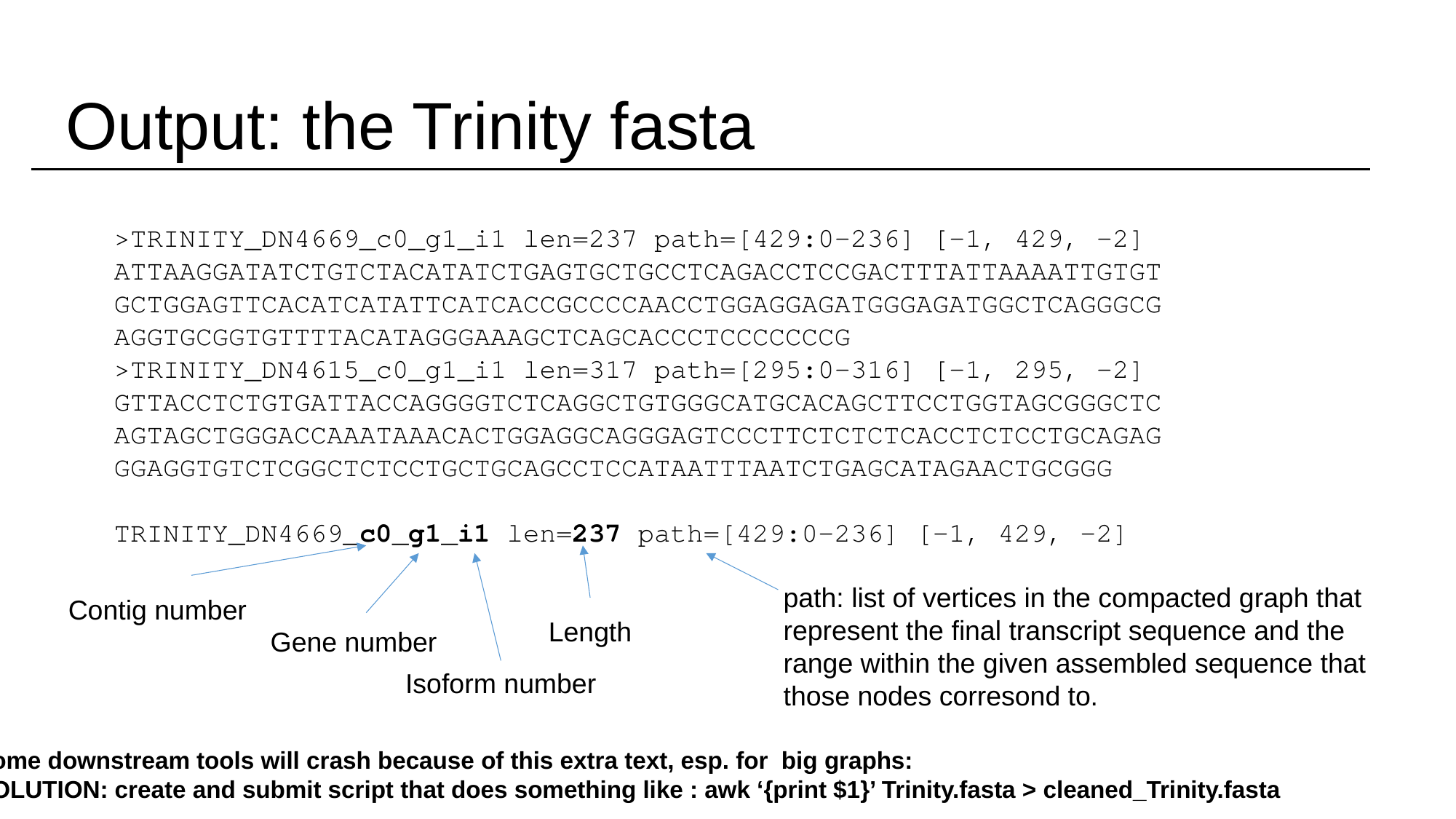

Output: the Trinity fasta
>TRINITY_DN4669_c0_g1_i1 len=237 path=[429:0-236] [-1, 429, -2]
ATTAAGGATATCTGTCTACATATCTGAGTGCTGCCTCAGACCTCCGACTTTATTAAAATTGTGT
GCTGGAGTTCACATCATATTCATCACCGCCCCAACCTGGAGGAGATGGGAGATGGCTCAGGGCG
AGGTGCGGTGTTTTACATAGGGAAAGCTCAGCACCCTCCCCCCCG
>TRINITY_DN4615_c0_g1_i1 len=317 path=[295:0-316] [-1, 295, -2]
GTTACCTCTGTGATTACCAGGGGTCTCAGGCTGTGGGCATGCACAGCTTCCTGGTAGCGGGCTC
AGTAGCTGGGACCAAATAAACACTGGAGGCAGGGAGTCCCTTCTCTCTCACCTCTCCTGCAGAG
GGAGGTGTCTCGGCTCTCCTGCTGCAGCCTCCATAATTTAATCTGAGCATAGAACTGCGGG

TRINITY_DN4669_c0_g1_i1 len=237 path=[429:0-236] [-1, 429, -2]

path: list of vertices in the compacted graph that
represent the final transcript sequence and the
range within the given assembled sequence that
those nodes corresond to.

Contig number
Length
Gene number
Isoform number
Some downstream tools will crash because of this extra text, esp. for  big graphs:
SOLUTION: create and submit script that does something like : awk ‘{print $1}’ Trinity.fasta > cleaned_Trinity.fasta